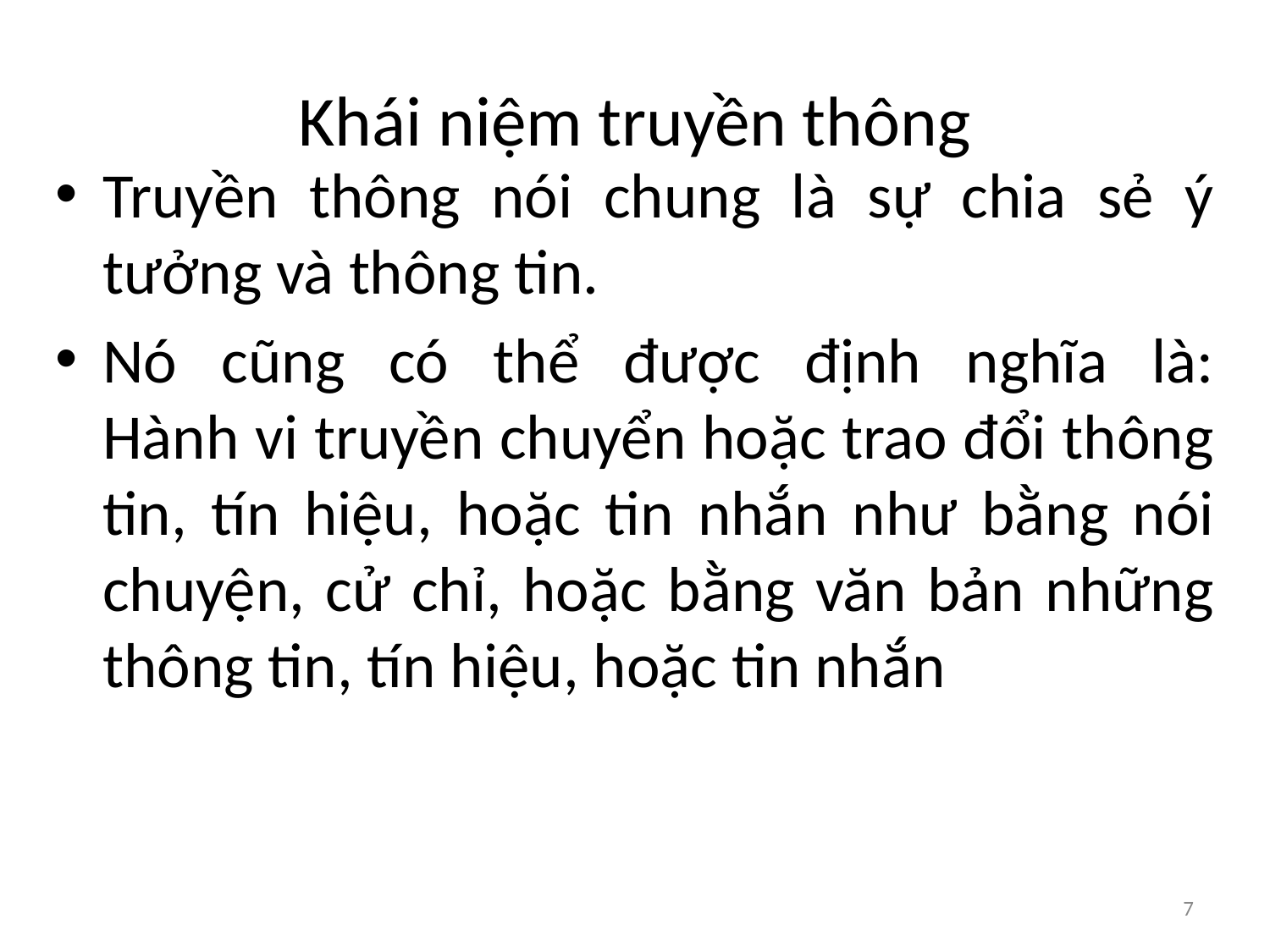

# Khái niệm truyền thông
Truyền thông nói chung là sự chia sẻ ý tưởng và thông tin.
Nó cũng có thể được định nghĩa là:
Hành vi truyền chuyển hoặc trao đổi thông tin, tín hiệu, hoặc tin nhắn như bằng nói chuyện, cử chỉ, hoặc bằng văn bản những thông tin, tín hiệu, hoặc tin nhắn
7